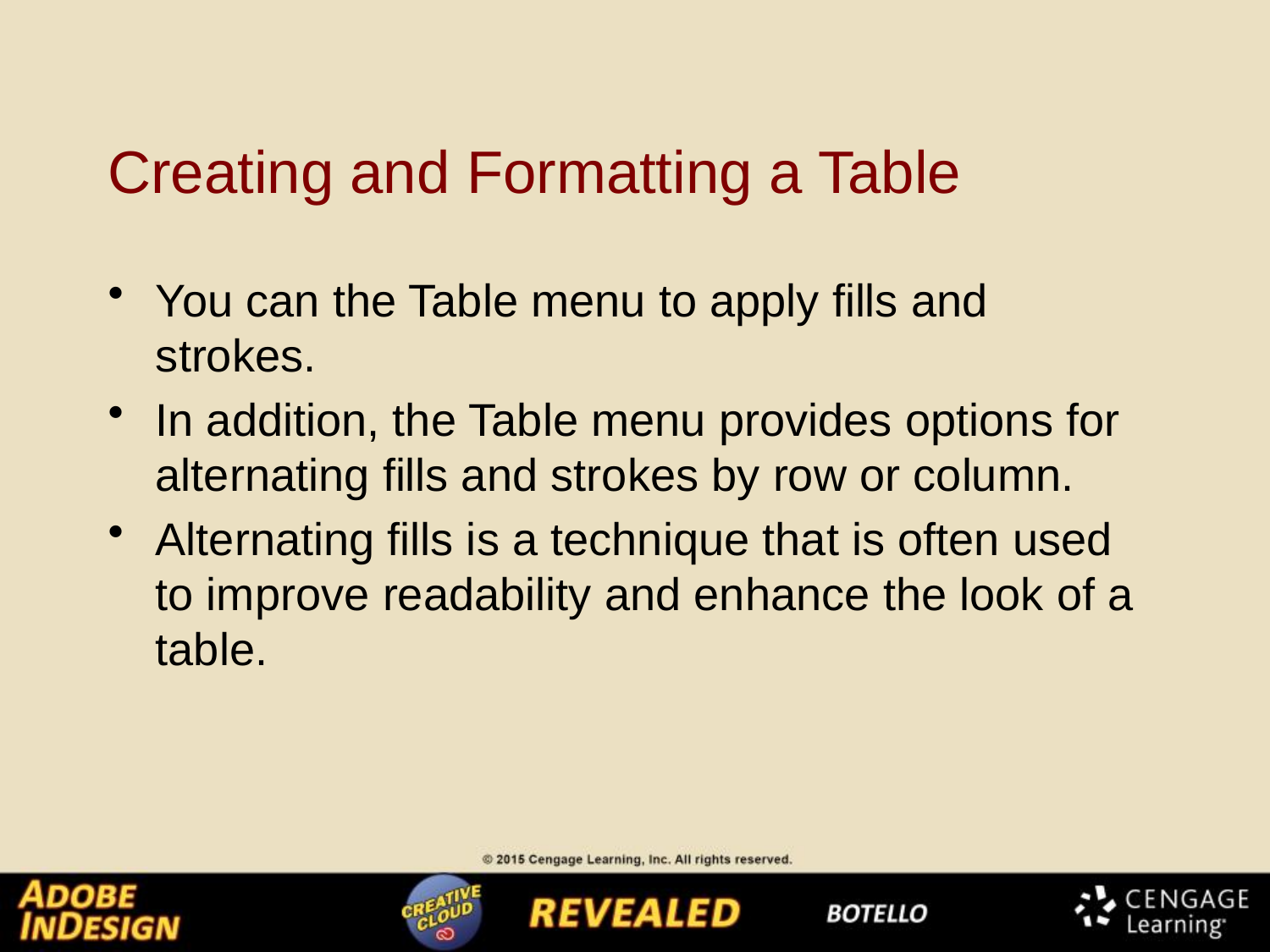

# Creating and Formatting a Table
You can the Table menu to apply fills and strokes.
In addition, the Table menu provides options for alternating fills and strokes by row or column.
Alternating fills is a technique that is often used to improve readability and enhance the look of a table.